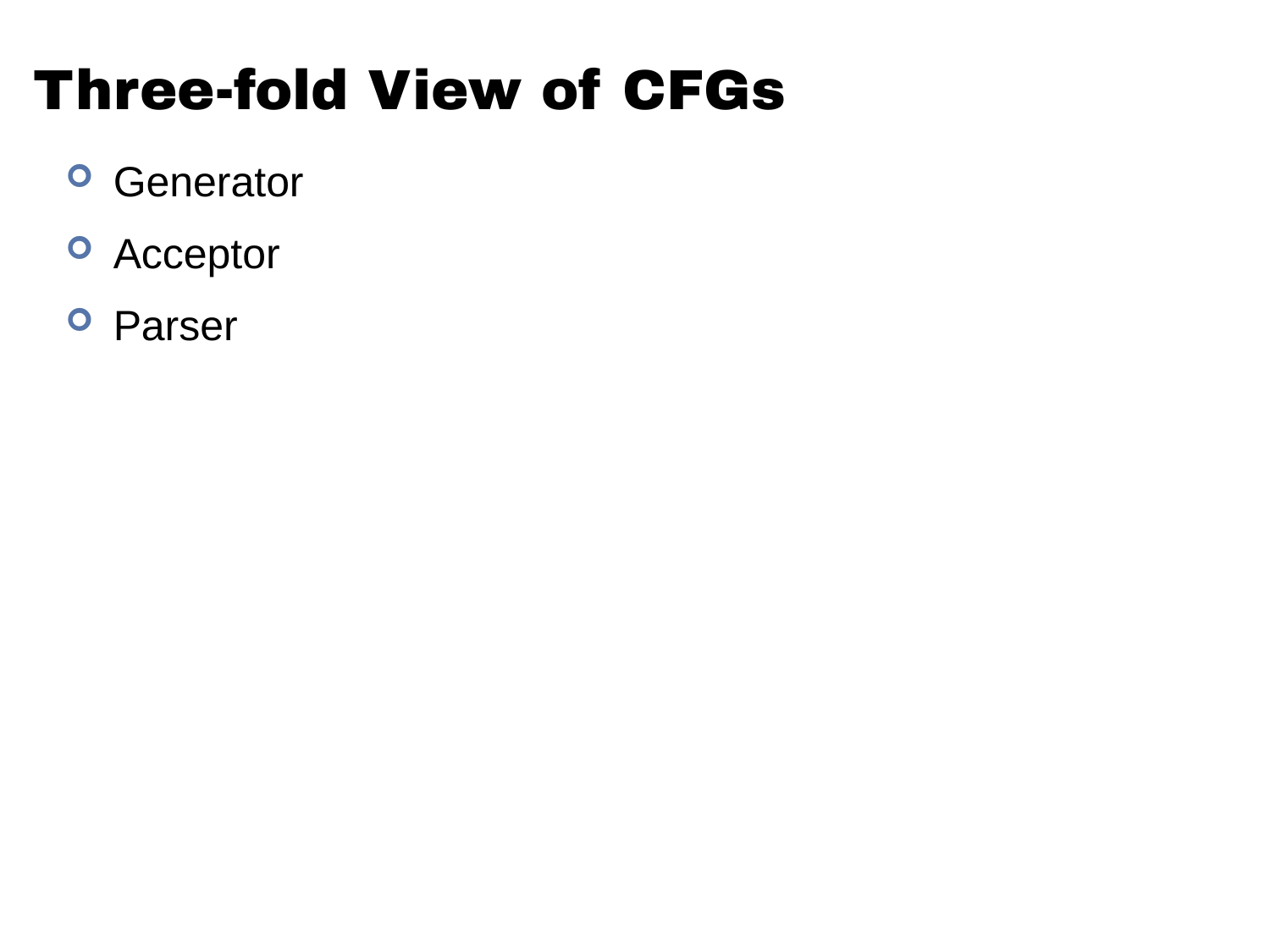

# Three-fold View of CFGs
Generator
Acceptor
Parser